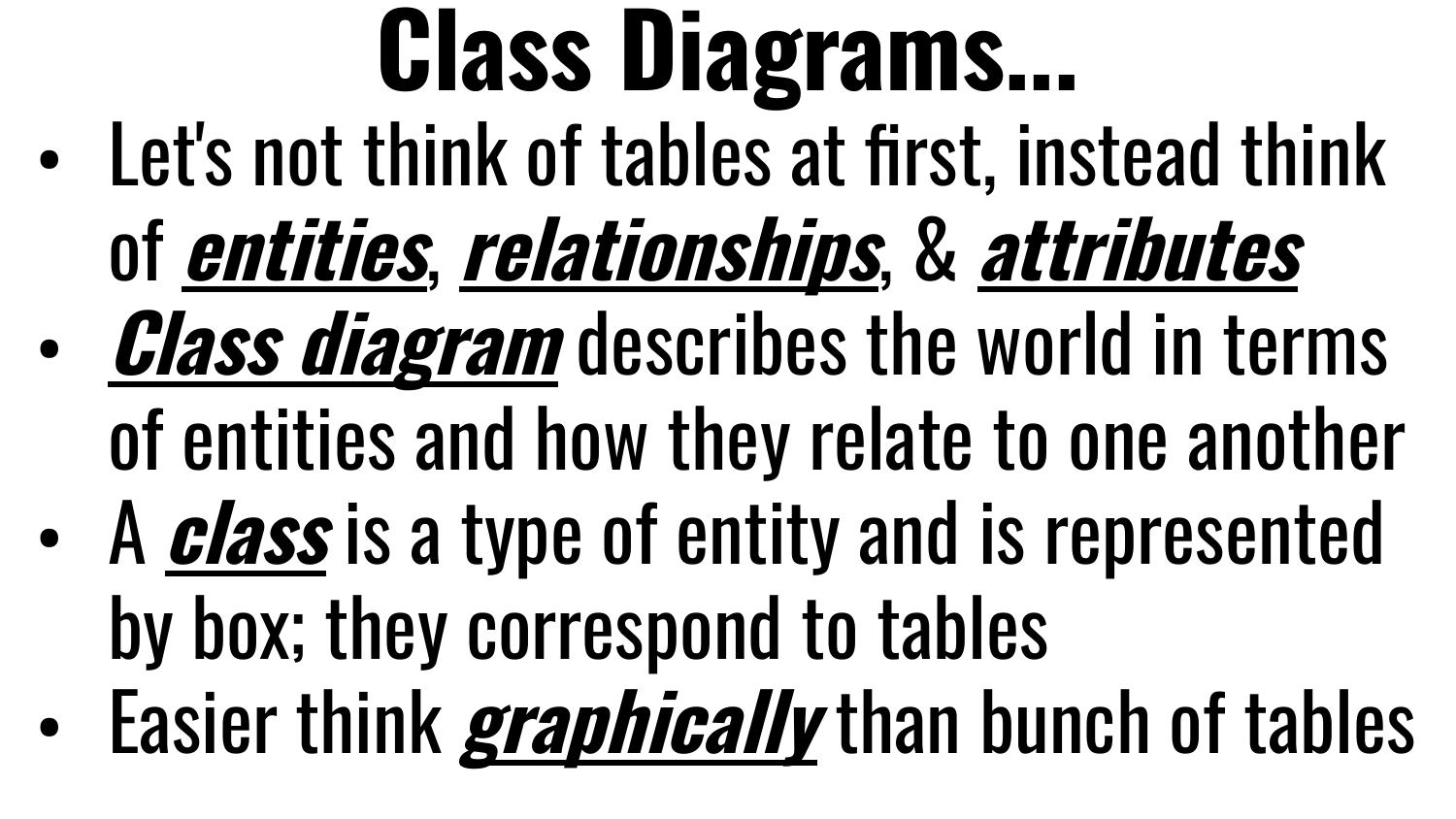

# Class Diagrams...
Let's not think of tables at first, instead think of entities, relationships, & attributes
Class diagram describes the world in terms of entities and how they relate to one another
A class is a type of entity and is represented by box; they correspond to tables
Easier think graphically than bunch of tables